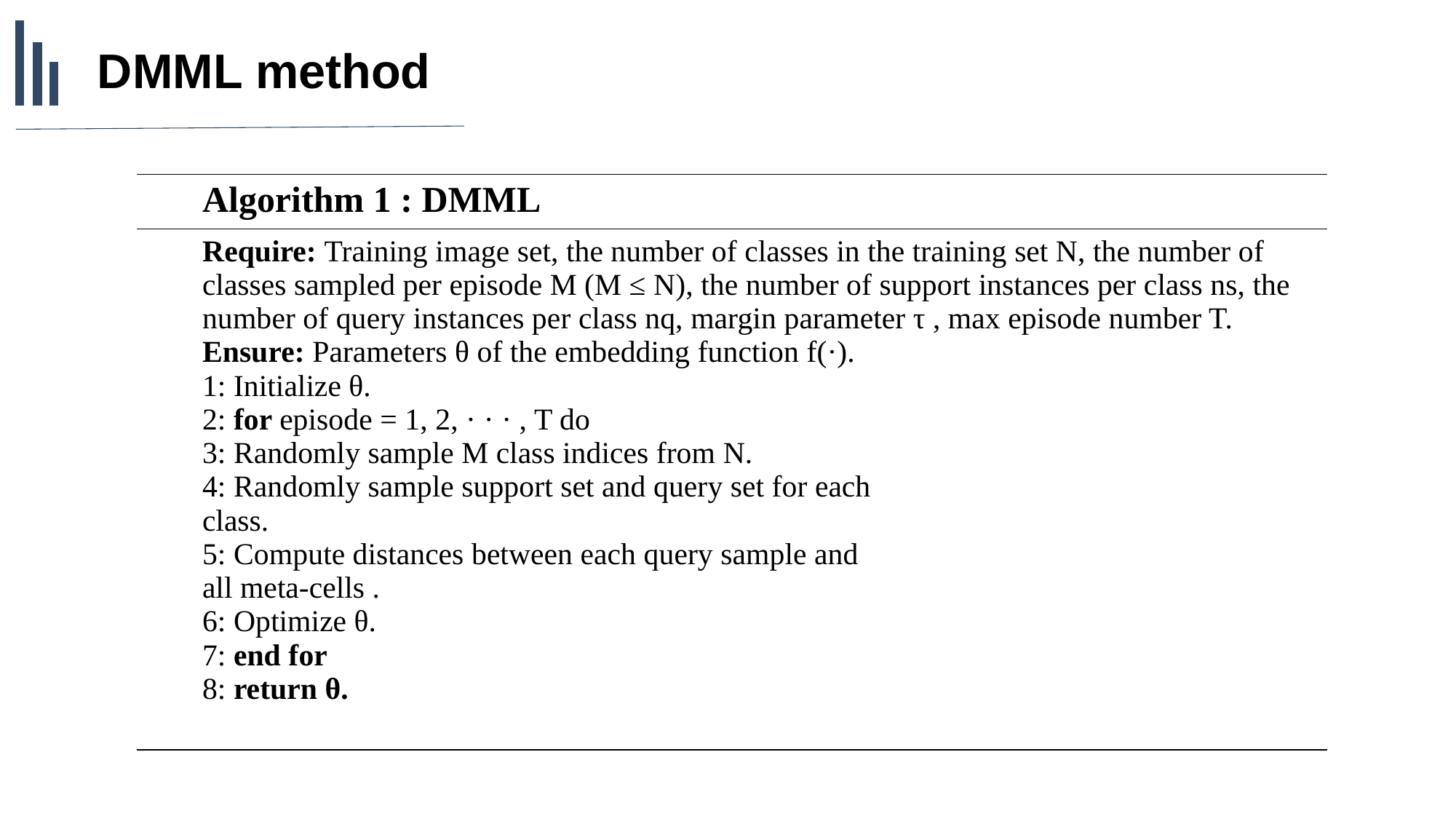

DMML method

| Algorithm 1 : DMML |
| --- |
| Require: Training image set, the number of classes in the training set N, the number of classes sampled per episode M (M ≤ N), the number of support instances per class ns, the number of query instances per class nq, margin parameter τ , max episode number T. Ensure: Parameters θ of the embedding function f(·). 1: Initialize θ. 2: for episode = 1, 2, · · · , T do 3: Randomly sample M class indices from N. 4: Randomly sample support set and query set for each class. 5: Compute distances between each query sample and all meta-cells . 6: Optimize θ. 7: end for 8: return θ. |